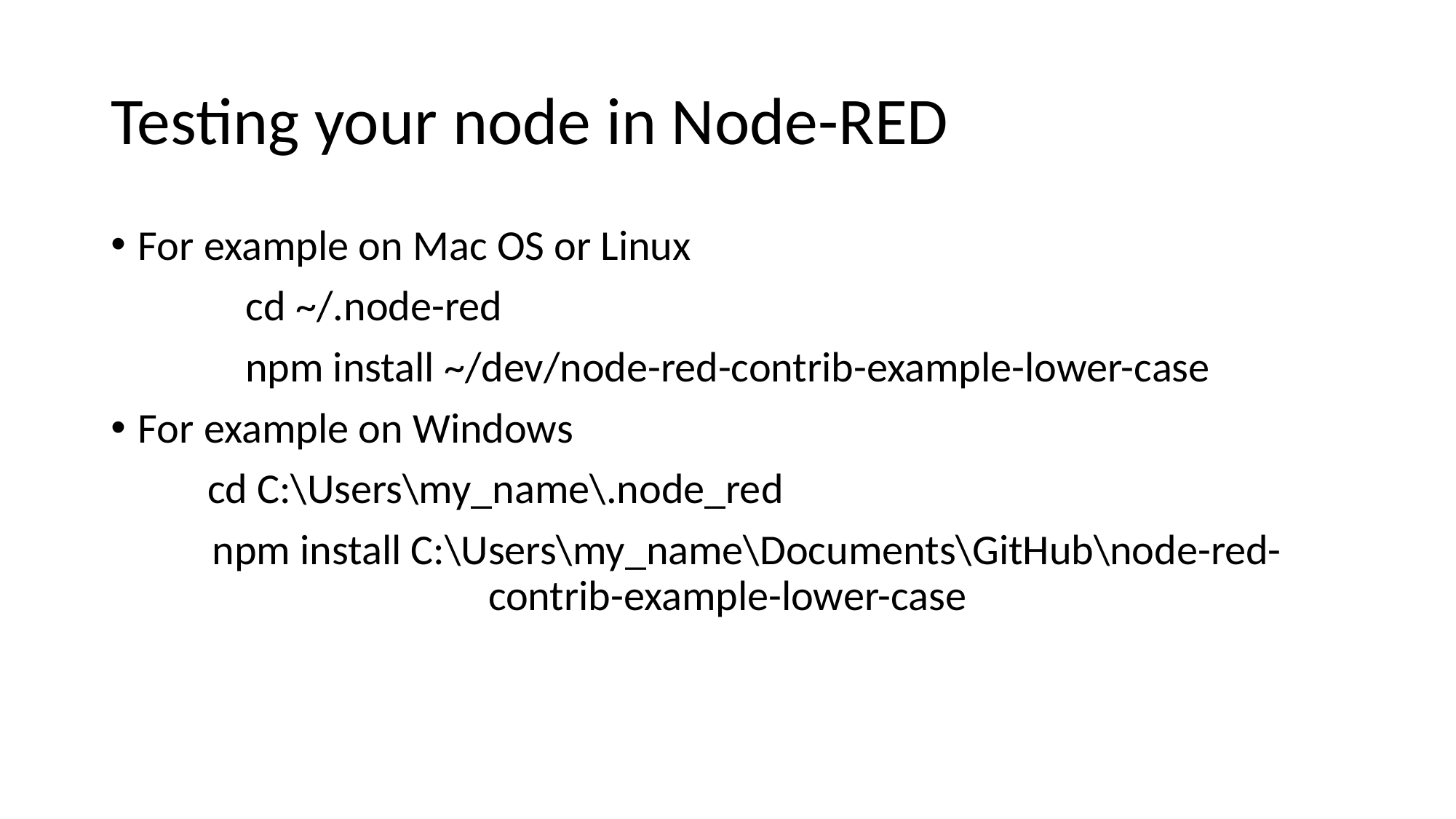

# Testing your node in Node-RED
For example on Mac OS or Linux
              cd ~/.node-red
npm install ~/dev/node-red-contrib-example-lower-case
For example on Windows
          cd C:\Users\my_name\.node_red
    npm install C:\Users\my_name\Documents\GitHub\node-red-contrib-example-lower-case